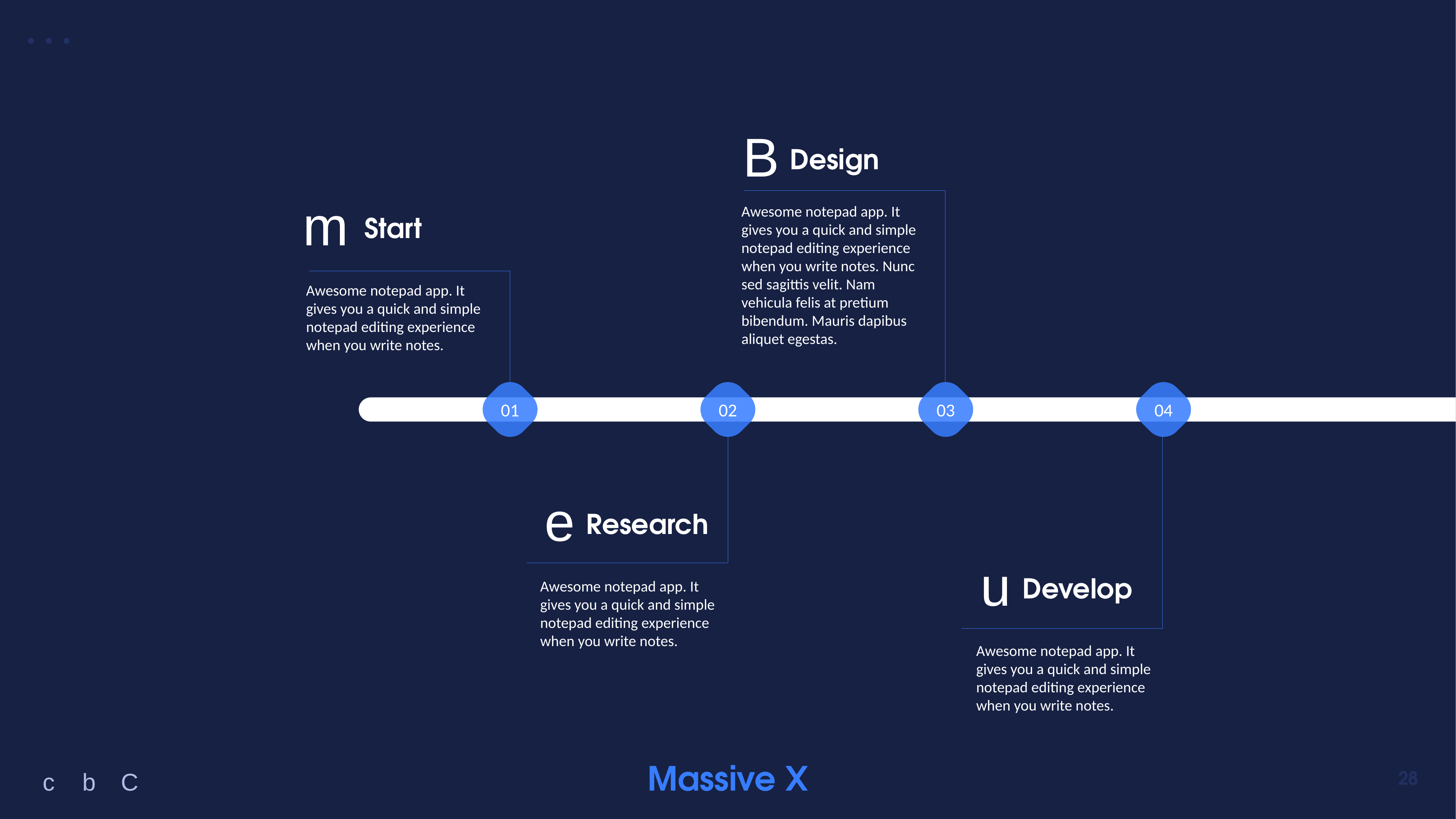

B
Design
Awesome notepad app. It gives you a quick and simple notepad editing experience when you write notes. Nunc sed sagittis velit. Nam vehicula felis at pretium bibendum. Mauris dapibus aliquet egestas.
m
Start
Awesome notepad app. It gives you a quick and simple notepad editing experience when you write notes.

01

02

03

04
e
Research
Awesome notepad app. It gives you a quick and simple notepad editing experience when you write notes.
u
Develop
Awesome notepad app. It gives you a quick and simple notepad editing experience when you write notes.